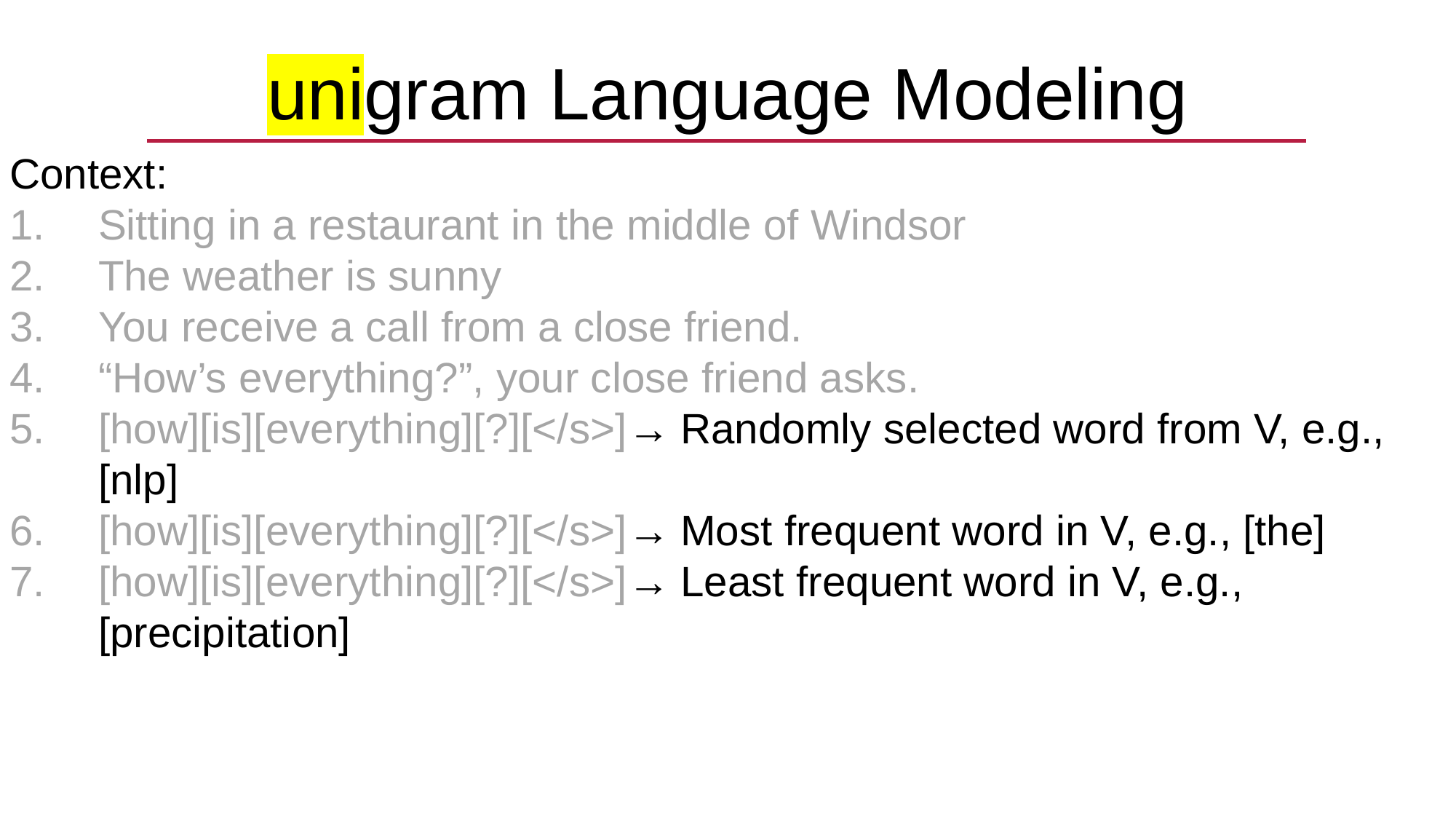

unigram Language Modeling
Context:
Sitting in a restaurant in the middle of Windsor
The weather is sunny
You receive a call from a close friend.
“How’s everything?”, your close friend asks.
[how][is][everything][?][</s>]→ Randomly selected word from V, e.g., [nlp]
[how][is][everything][?][</s>]→ Most frequent word in V, e.g., [the]
[how][is][everything][?][</s>]→ Least frequent word in V, e.g., [precipitation]